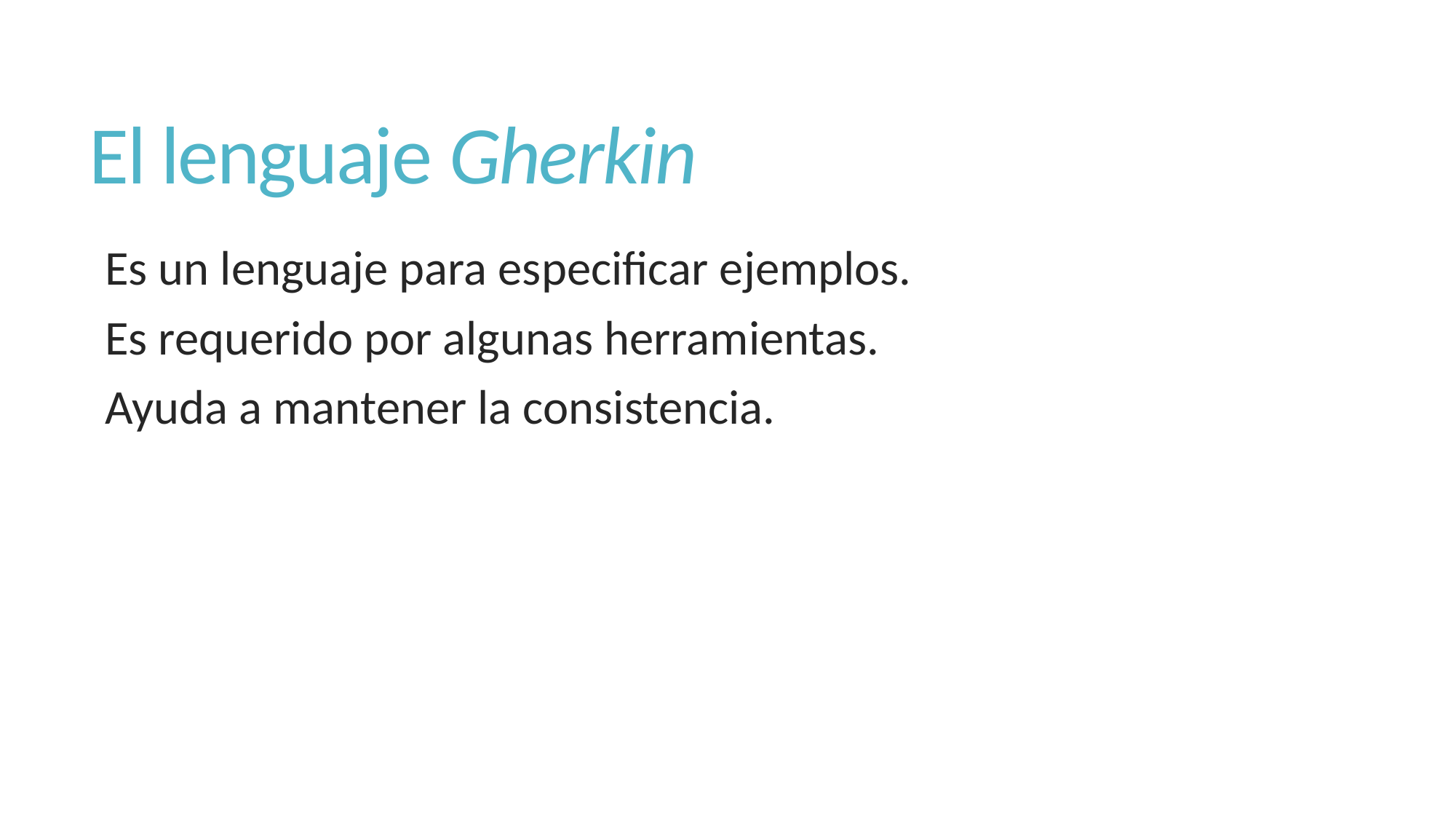

# El lenguaje Gherkin
Es un lenguaje para especificar ejemplos.
Es requerido por algunas herramientas.
Ayuda a mantener la consistencia.